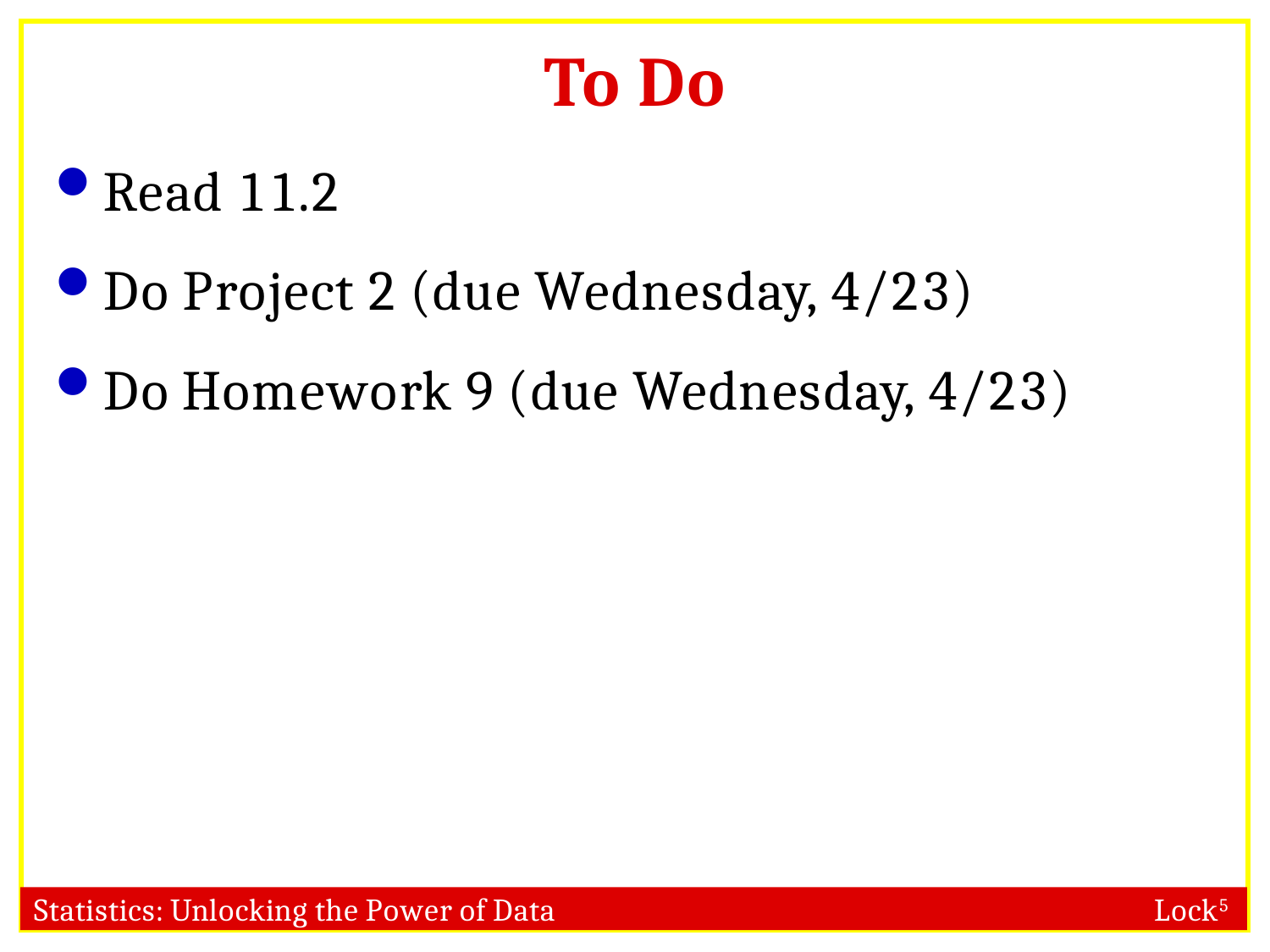

# To Do
Read 11.2
Do Project 2 (due Wednesday, 4/23)
Do Homework 9 (due Wednesday, 4/23)